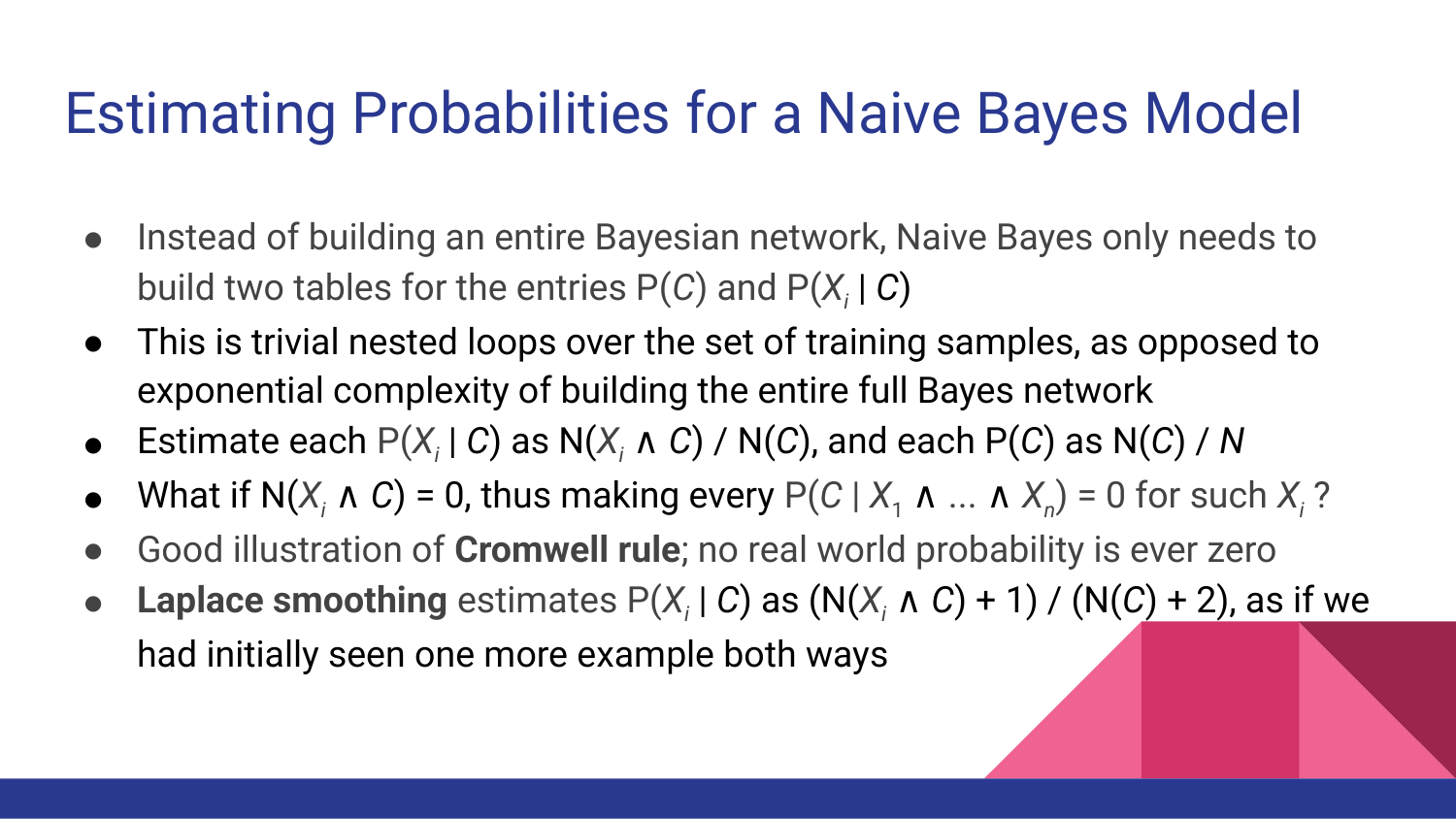

# Estimating Probabilities for a Naive Bayes Model
Instead of building an entire Bayesian network, Naive Bayes only needs to build two tables for the entries P(C) and P(Xi | C)
This is trivial nested loops over the set of training samples, as opposed to exponential complexity of building the entire full Bayes network
Estimate each P(Xi | C) as N(Xi ∧ C) / N(C), and each P(C) as N(C) / N
What if N(Xi ∧ C) = 0, thus making every P(C | X1 ∧ ... ∧ Xn) = 0 for such Xi ?
Good illustration of Cromwell rule; no real world probability is ever zero
Laplace smoothing estimates P(Xi | C) as (N(Xi ∧ C) + 1) / (N(C) + 2), as if we had initially seen one more example both ways